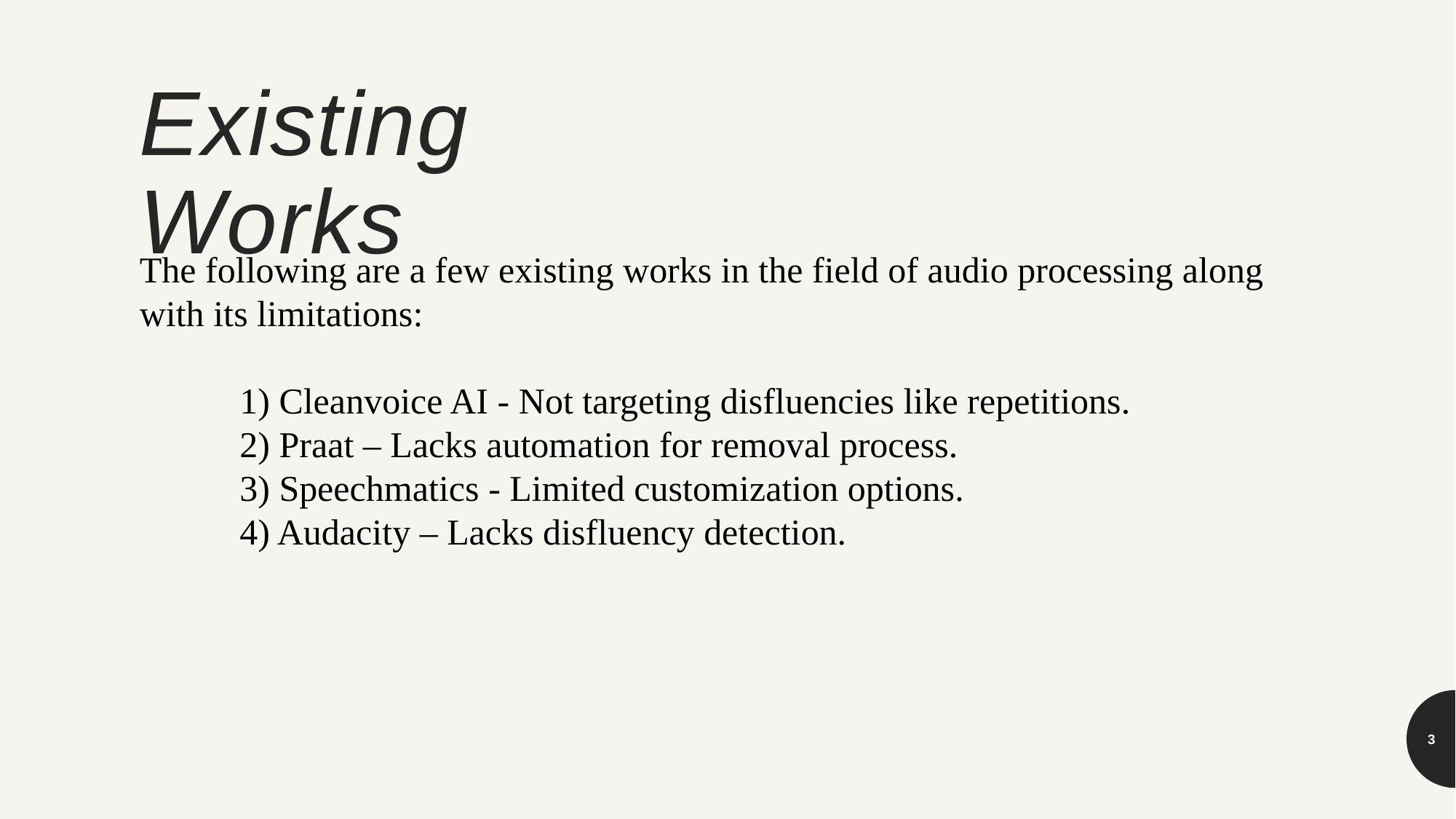

# Existing Works
The following are a few existing works in the field of audio processing along with its limitations:

           1) Cleanvoice AI - Not targeting disfluencies like repetitions.
           2) Praat – Lacks automation for removal process.
           3) Speechmatics - Limited customization options.
           4) Audacity – Lacks disfluency detection.

3